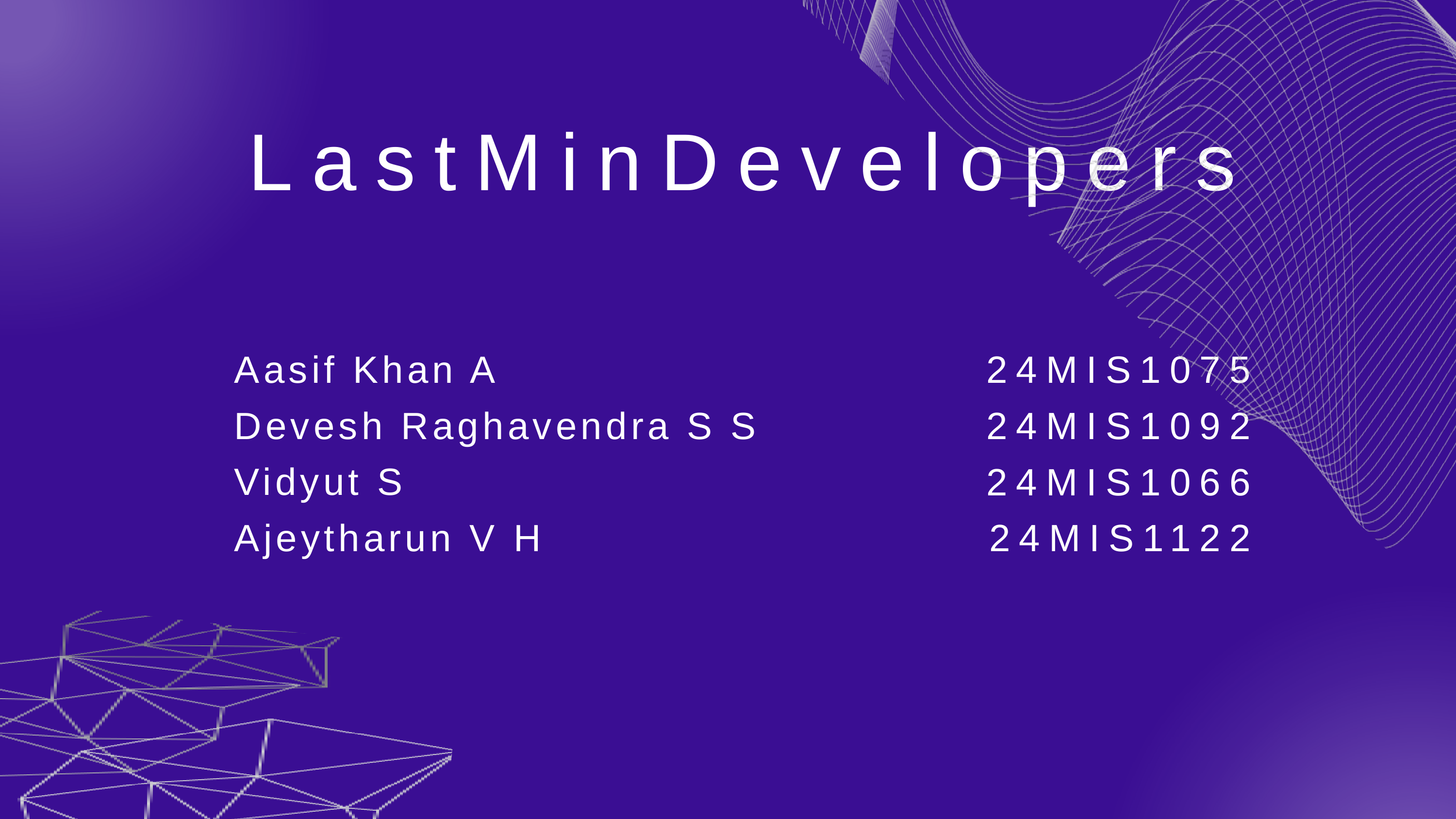

LastMinDevelopers
Aasif Khan A
Devesh Raghavendra S S
Vidyut S
Ajeytharun V H
24MIS1075
24MIS1092
24MIS1066
24MIS1122